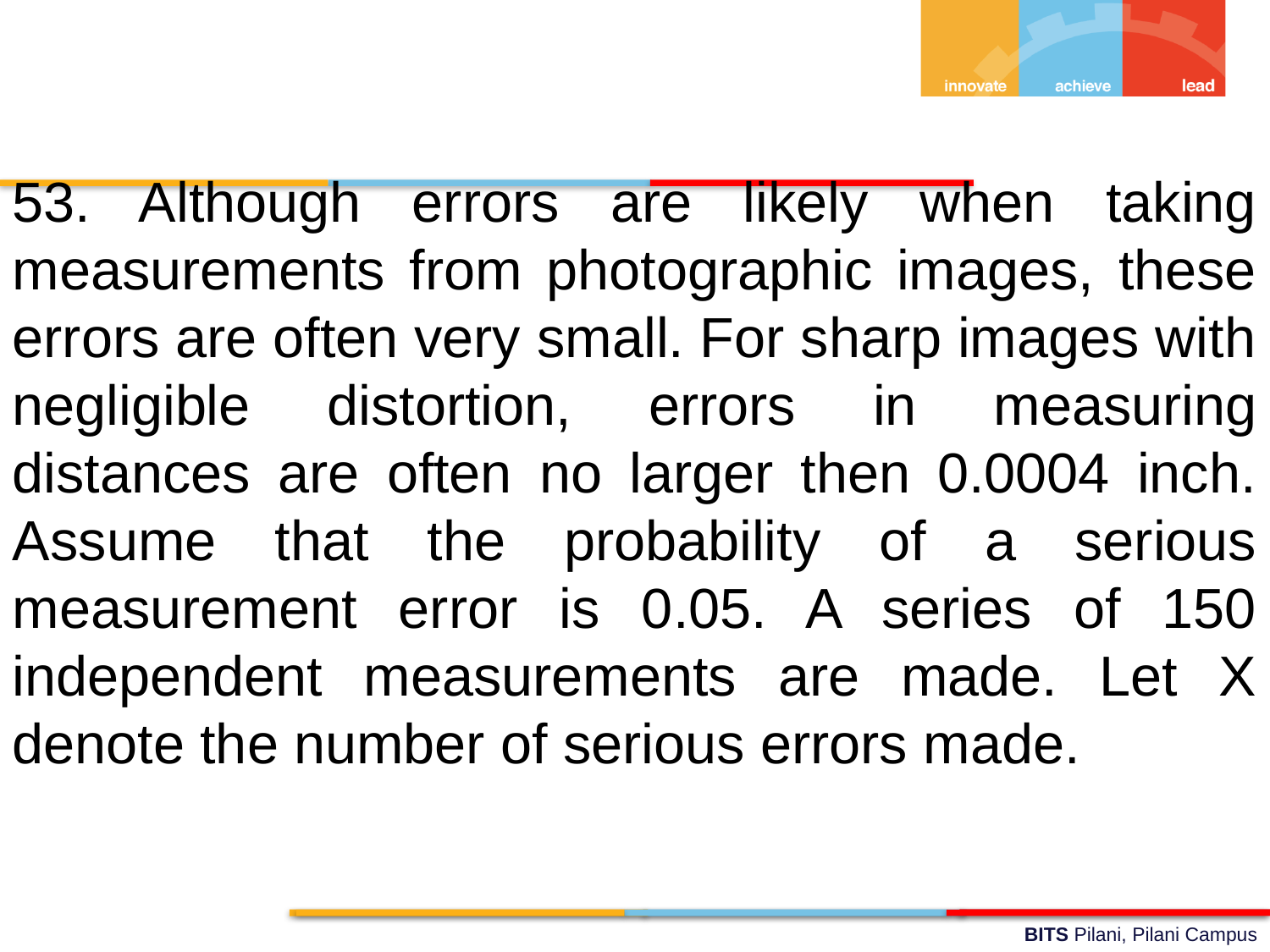

53. Although errors are likely when taking measurements from photographic images, these errors are often very small. For sharp images with negligible distortion, errors in measuring distances are often no larger then 0.0004 inch. Assume that the probability of a serious measurement error is 0.05. A series of 150 independent measurements are made. Let X denote the number of serious errors made.